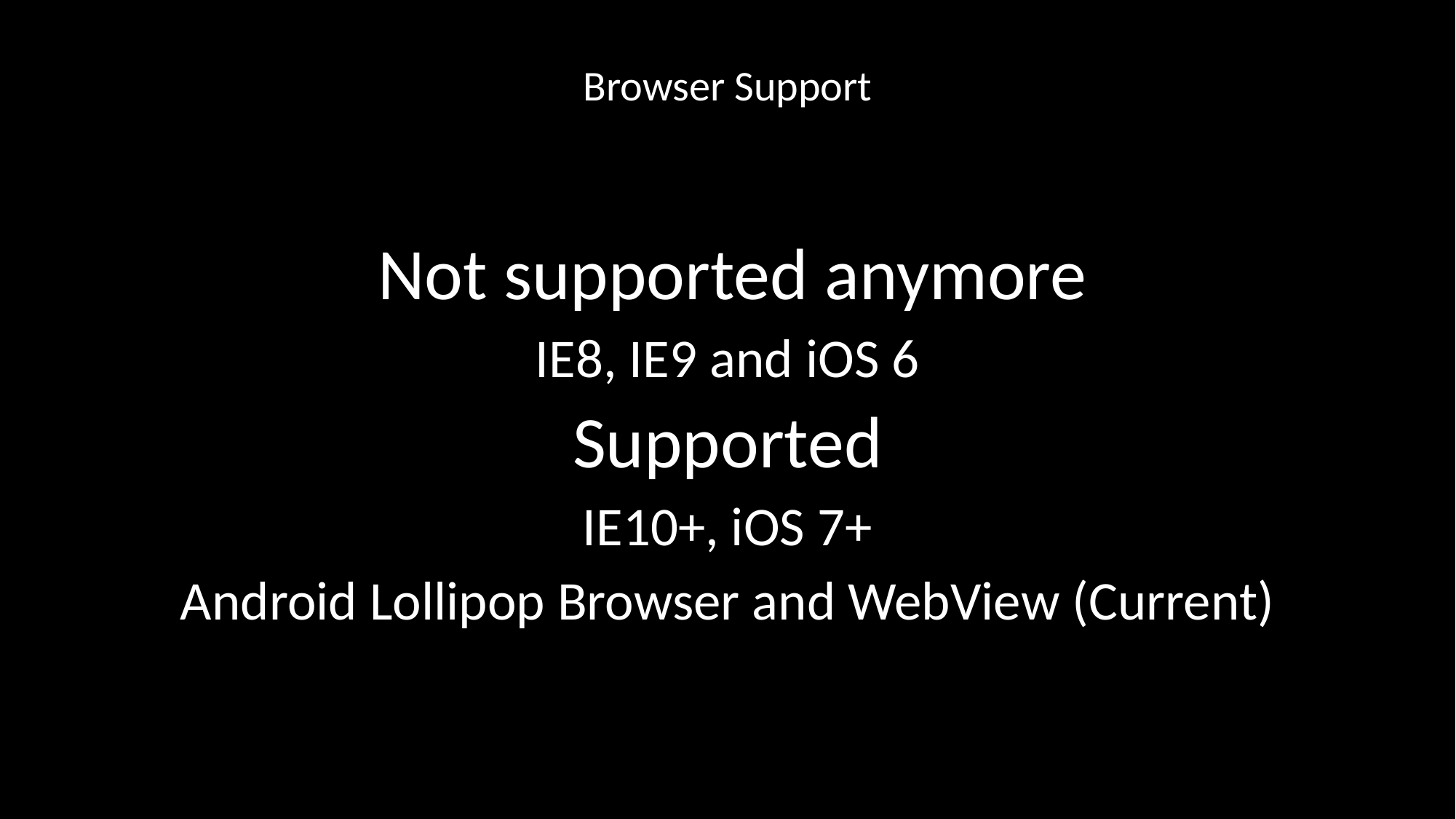

# Browser Support
 Not supported anymore
IE8, IE9 and iOS 6
Supported
IE10+, iOS 7+
Android Lollipop Browser and WebView (Current)